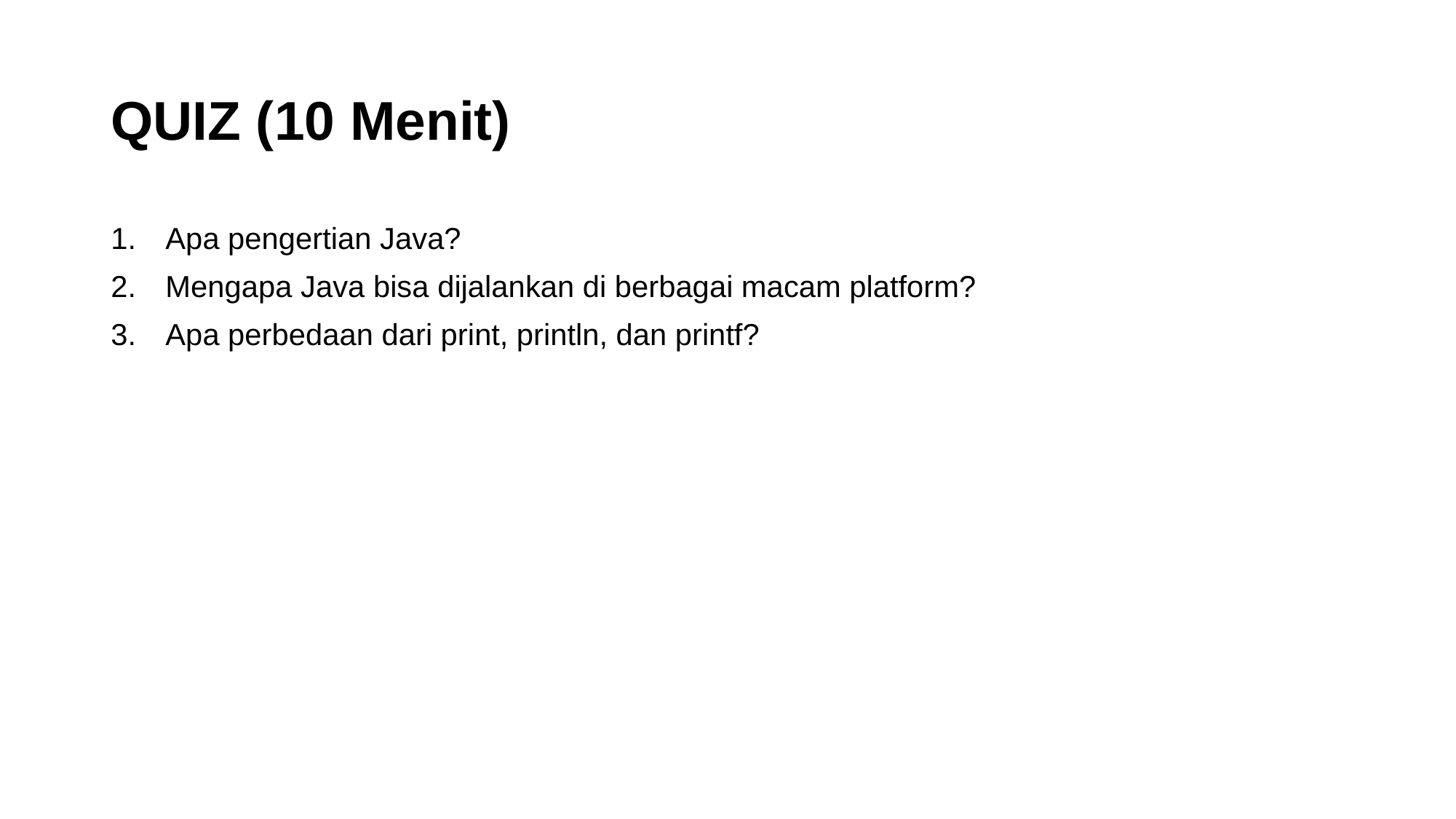

# QUIZ (10 Menit)
Apa pengertian Java?
Mengapa Java bisa dijalankan di berbagai macam platform?
Apa perbedaan dari print, println, dan printf?